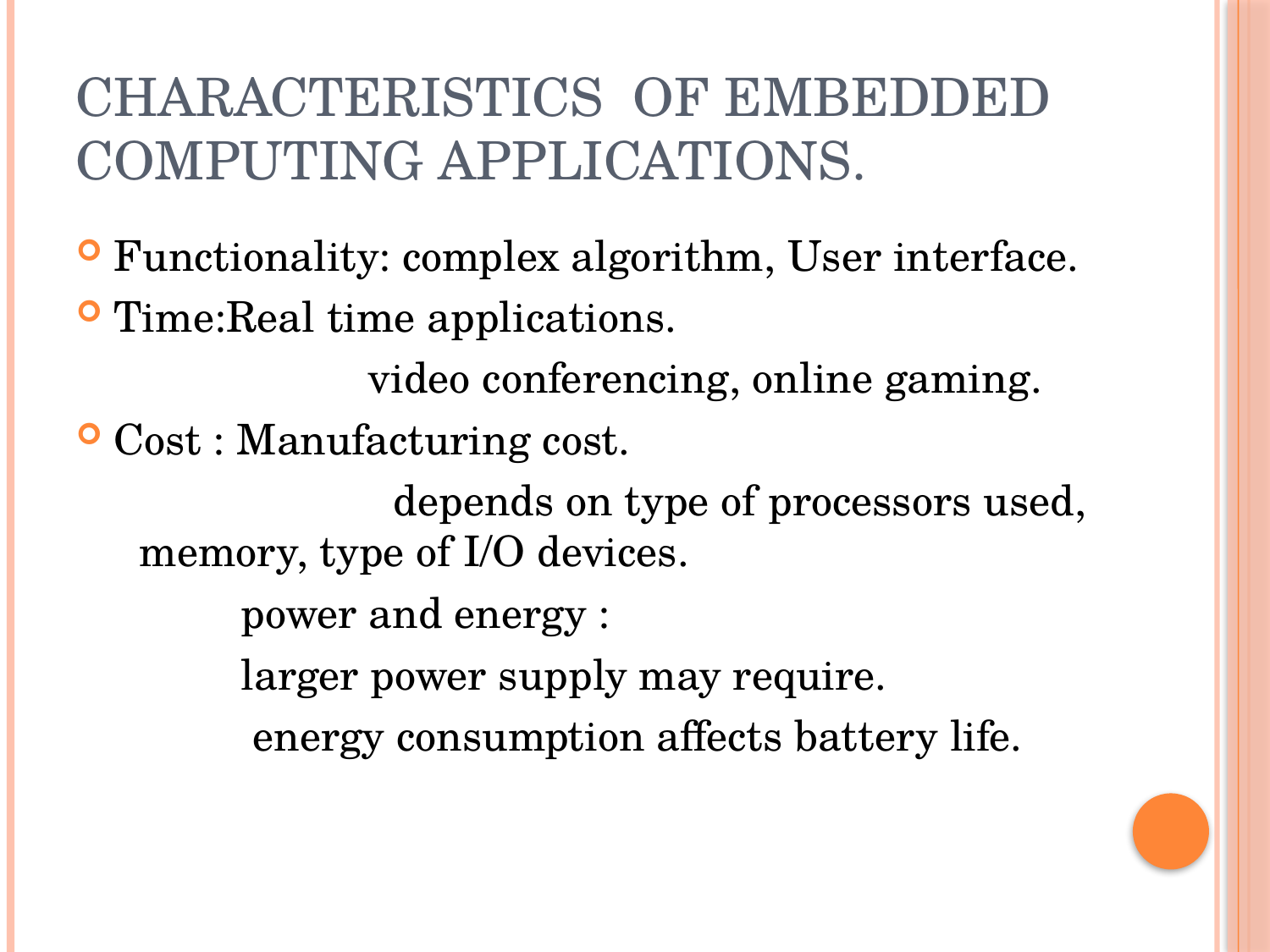

# Characteristics  of embedded computing applications.
Functionality: complex algorithm, User interface.
Time:Real time applications.
			video conferencing, online gaming.
Cost : Manufacturing cost.
			depends on type of processors used, memory, type of I/O devices.
		power and energy :
		larger power supply may require.
		 energy consumption affects battery life.